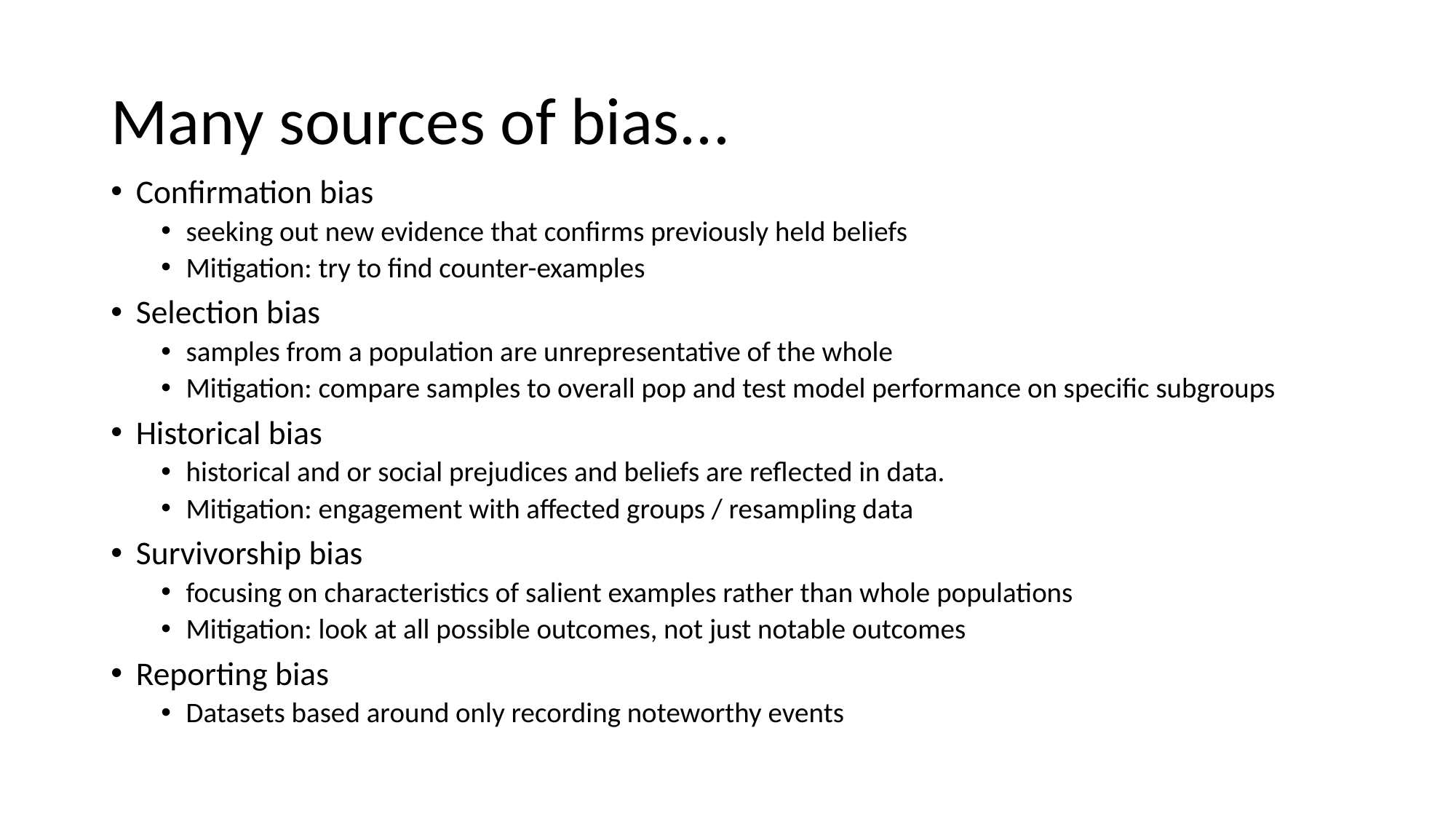

# Many sources of bias...
Confirmation bias
seeking out new evidence that confirms previously held beliefs
Mitigation: try to find counter-examples
Selection bias
samples from a population are unrepresentative of the whole
Mitigation: compare samples to overall pop and test model performance on specific subgroups
Historical bias
historical and or social prejudices and beliefs are reflected in data.
Mitigation: engagement with affected groups / resampling data
Survivorship bias
focusing on characteristics of salient examples rather than whole populations
Mitigation: look at all possible outcomes, not just notable outcomes
Reporting bias
Datasets based around only recording noteworthy events